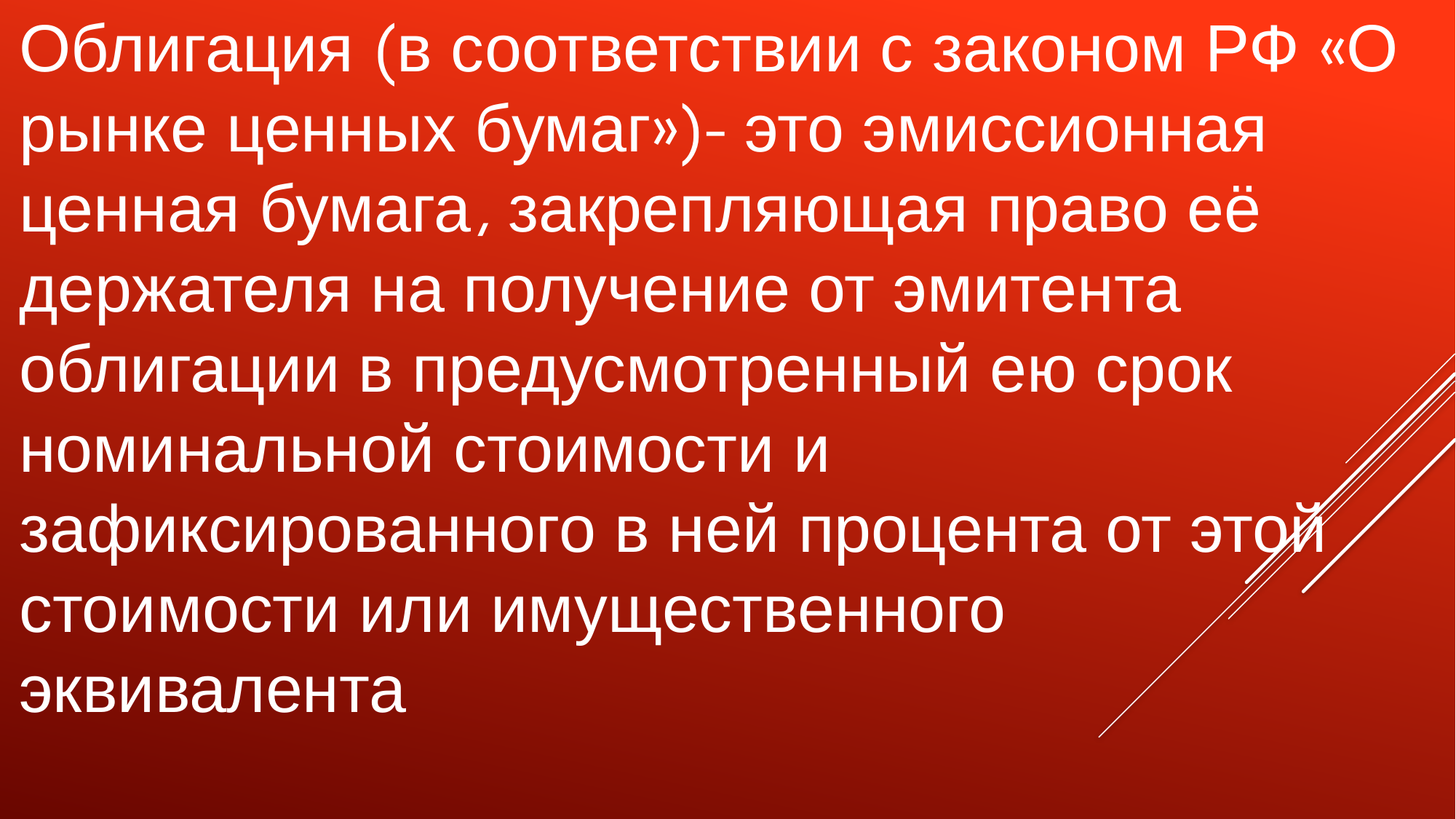

Облигация (в соответствии с законом РФ «О рынке ценных бумаг»)- это эмиссионная ценная бумага, закрепляющая право её держателя на получение от эмитента облигации в предусмотренный ею срок номинальной стоимости и зафиксированного в ней процента от этой стоимости или имущественного эквивалента